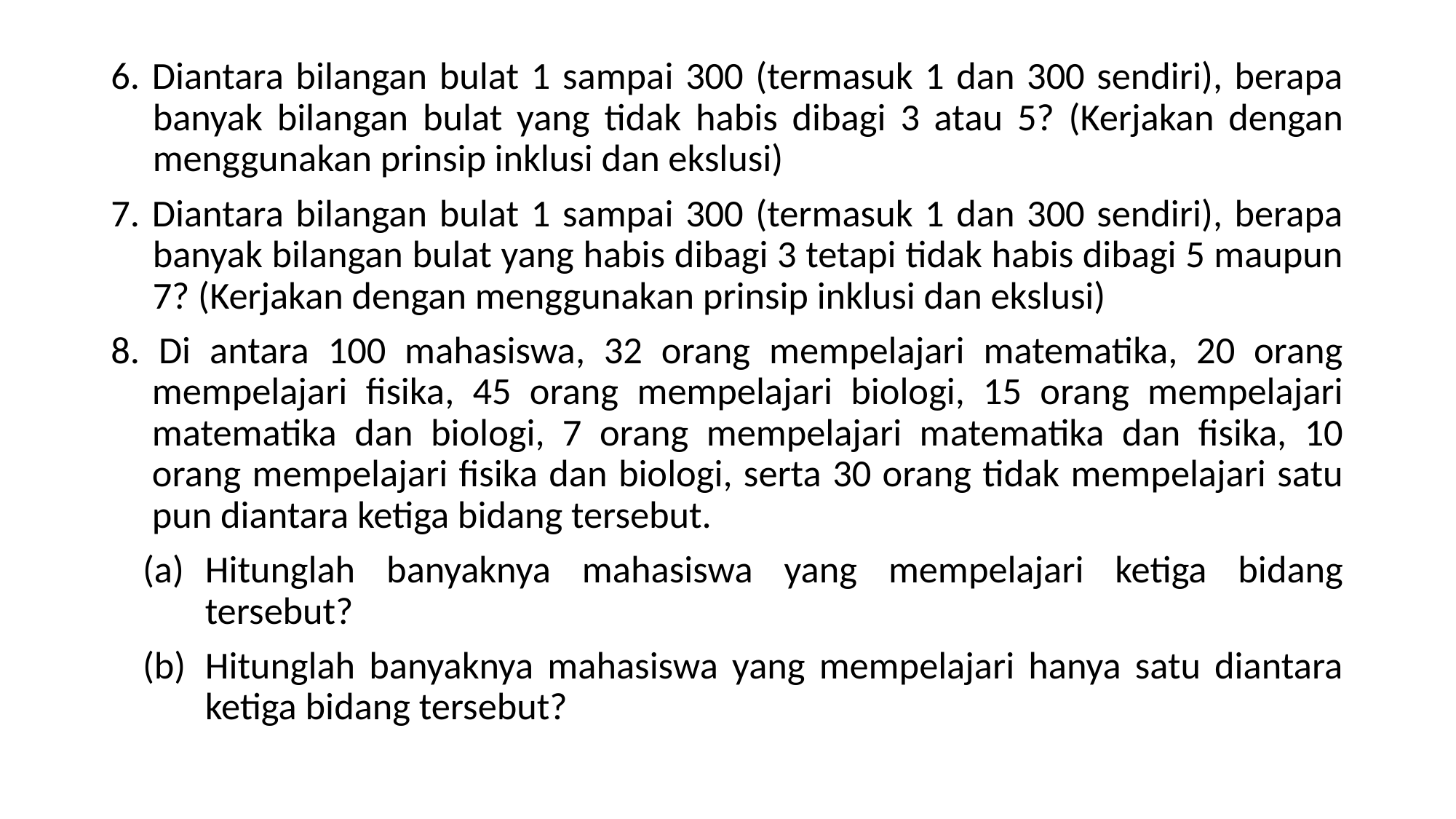

6. Diantara bilangan bulat 1 sampai 300 (termasuk 1 dan 300 sendiri), berapa banyak bilangan bulat yang tidak habis dibagi 3 atau 5? (Kerjakan dengan menggunakan prinsip inklusi dan ekslusi)
7. Diantara bilangan bulat 1 sampai 300 (termasuk 1 dan 300 sendiri), berapa banyak bilangan bulat yang habis dibagi 3 tetapi tidak habis dibagi 5 maupun 7? (Kerjakan dengan menggunakan prinsip inklusi dan ekslusi)
8. Di antara 100 mahasiswa, 32 orang mempelajari matematika, 20 orang mempelajari fisika, 45 orang mempelajari biologi, 15 orang mempelajari matematika dan biologi, 7 orang mempelajari matematika dan fisika, 10 orang mempelajari fisika dan biologi, serta 30 orang tidak mempelajari satu pun diantara ketiga bidang tersebut.
Hitunglah banyaknya mahasiswa yang mempelajari ketiga bidang tersebut?
Hitunglah banyaknya mahasiswa yang mempelajari hanya satu diantara ketiga bidang tersebut?